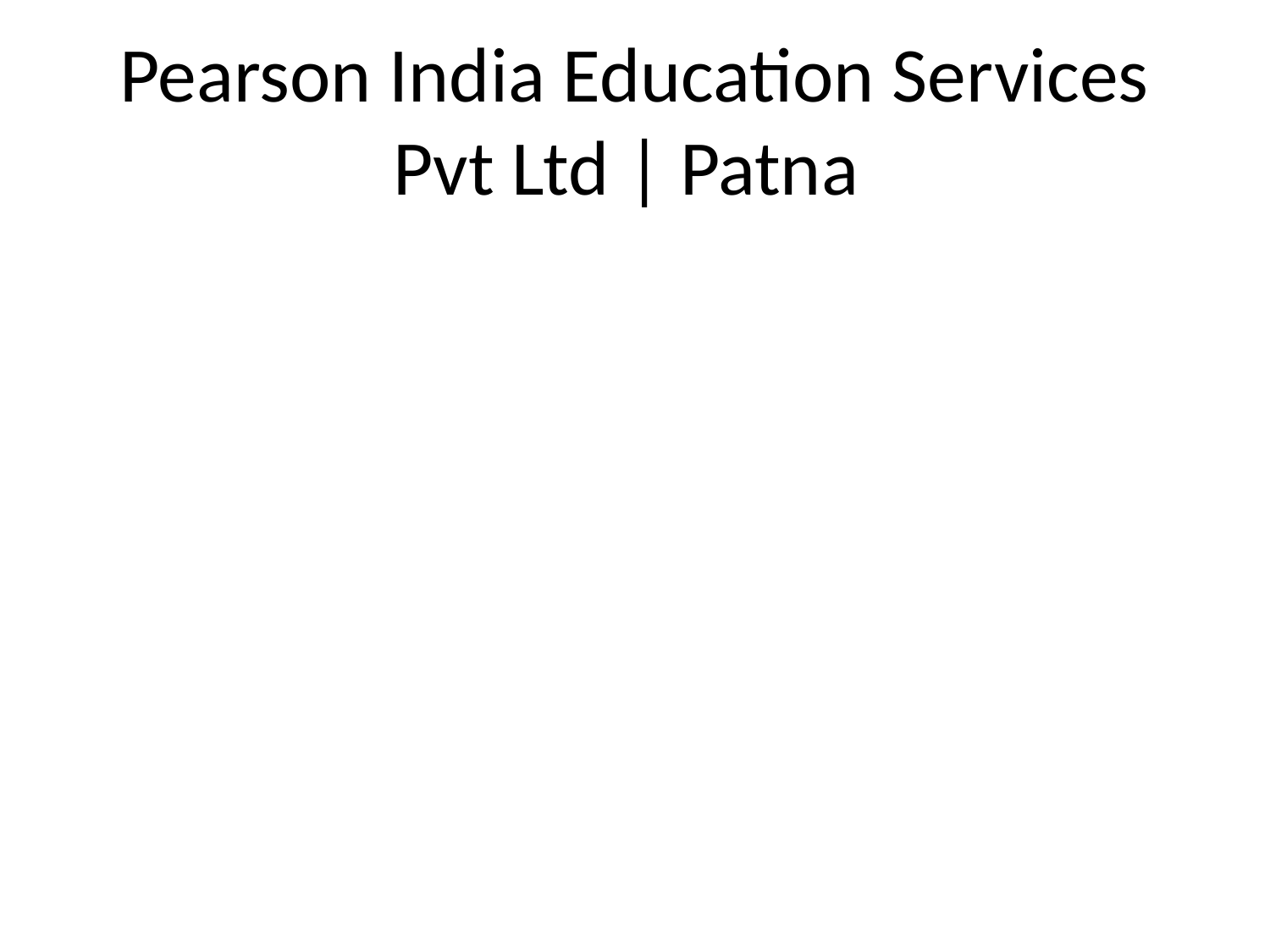

# Pearson India Education Services Pvt Ltd | Patna